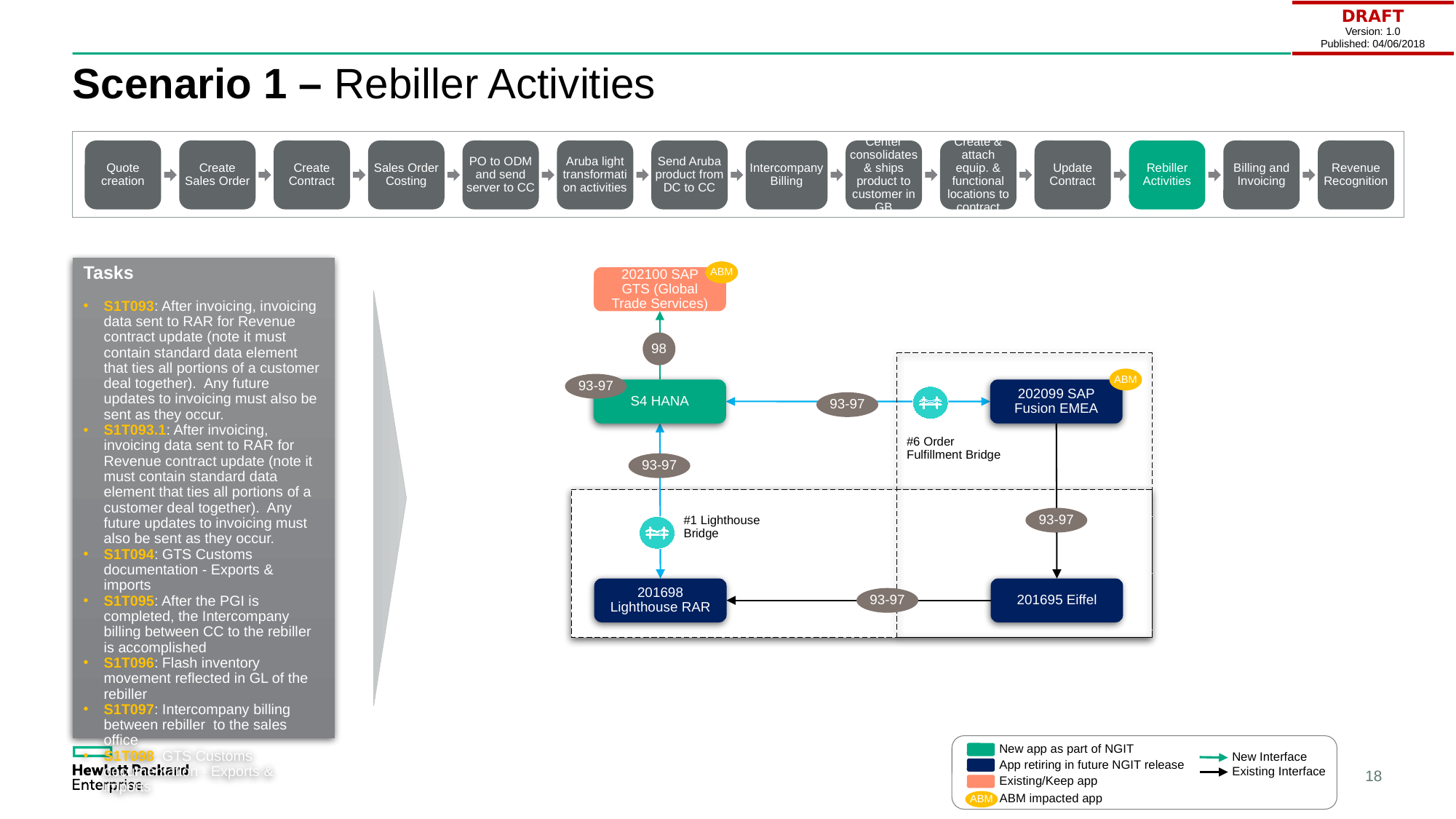

| DRAFT Version: 1.0 Published: 04/06/2018 |
| --- |
# Scenario 1 – Rebiller Activities

Quote creation
Create Sales Order
Create Contract
Sales Order Costing
PO to ODM and send server to CC
Aruba light transformation activities
Send Aruba product from DC to CC
Intercompany Billing
Center consolidates & ships product to customer in GB
Create & attach equip. & functional locations to contract
Update Contract
Rebiller Activities
Billing and Invoicing
Revenue Recognition

Tasks

S1T093: After invoicing, invoicing data sent to RAR for Revenue contract update (note it must contain standard data element that ties all portions of a customer deal together).  Any future updates to invoicing must also be sent as they occur.
S1T093.1: After invoicing, invoicing data sent to RAR for Revenue contract update (note it must contain standard data element that ties all portions of a customer deal together).  Any future updates to invoicing must also be sent as they occur.
S1T094: GTS Customs documentation - Exports & imports
S1T095: After the PGI is completed, the Intercompany billing between CC to the rebiller is accomplished
S1T096: Flash inventory movement reflected in GL of the rebiller
S1T097: Intercompany billing between rebiller  to the sales office
S1T098: GTS Customs documentation - Exports & imports
ABM
202100 SAP GTS (Global Trade Services)
98

ABM
93-97
S4 HANA
202099 SAP Fusion EMEA

93-97
#6 Order Fulfillment Bridge
93-97

#1 Lighthouse Bridge
93-97

201698 Lighthouse RAR
201695 Eiffel
93-97

New app as part of NGIT

New Interface
App retiring in future NGIT release

Existing Interface
Existing/Keep app

ABM impacted app
ABM
18